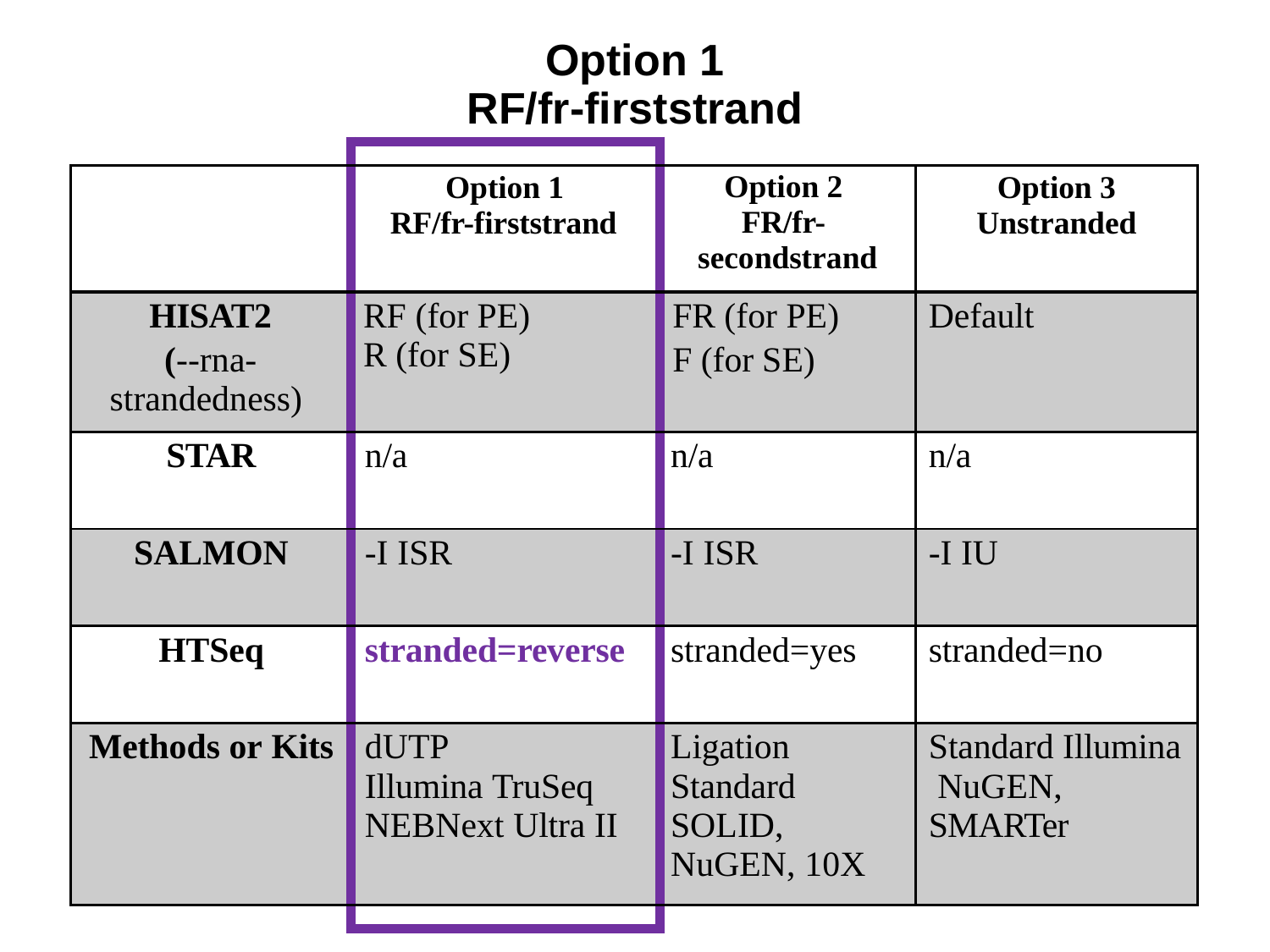

# Option 1  RF/fr-firststrand
|  |  |  |  |
| --- | --- | --- | --- |
|  | Option 1 RF/fr-firststrand | Option 2 FR/fr- secondstrand | Option 3 Unstranded |
| HISAT2 (--rna-strandedness) | RF (for PE) R (for SE) | FR (for PE) F (for SE) | Default |
| STAR | n/a | n/a | n/a |
| SALMON | -I ISR | -I ISR | -I IU |
| HTSeq | stranded=reverse | stranded=yes | stranded=no |
| Methods or Kits | dUTP Illumina TruSeq NEBNext Ultra II | Ligation Standard SOLID, NuGEN, 10X | Standard Illumina NuGEN, SMARTer |
|  |  |  |  |